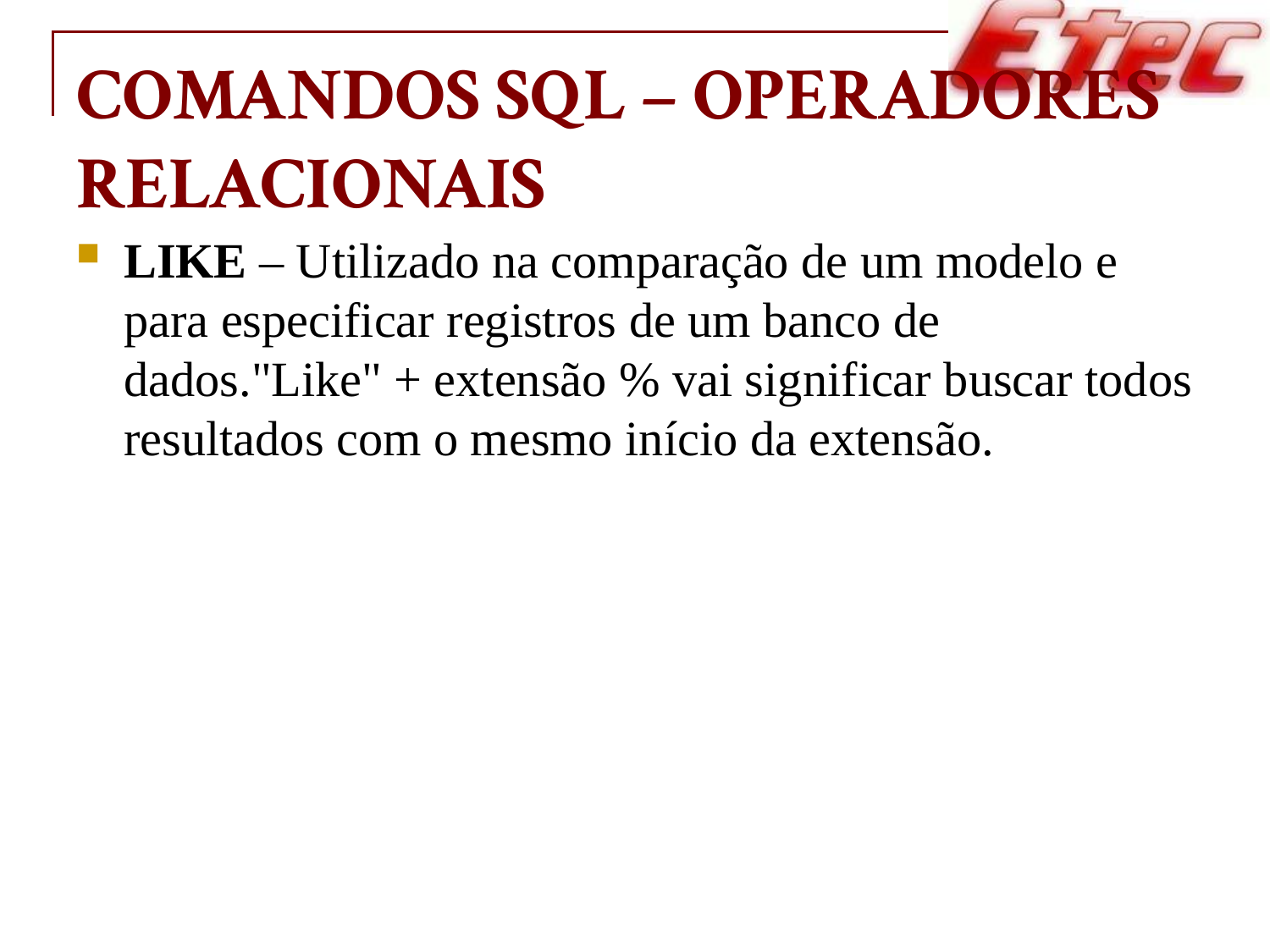

# Comandos SQL – Operadores Relacionais
LIKE – Utilizado na comparação de um modelo e para especificar registros de um banco de dados."Like" + extensão % vai significar buscar todos resultados com o mesmo início da extensão.